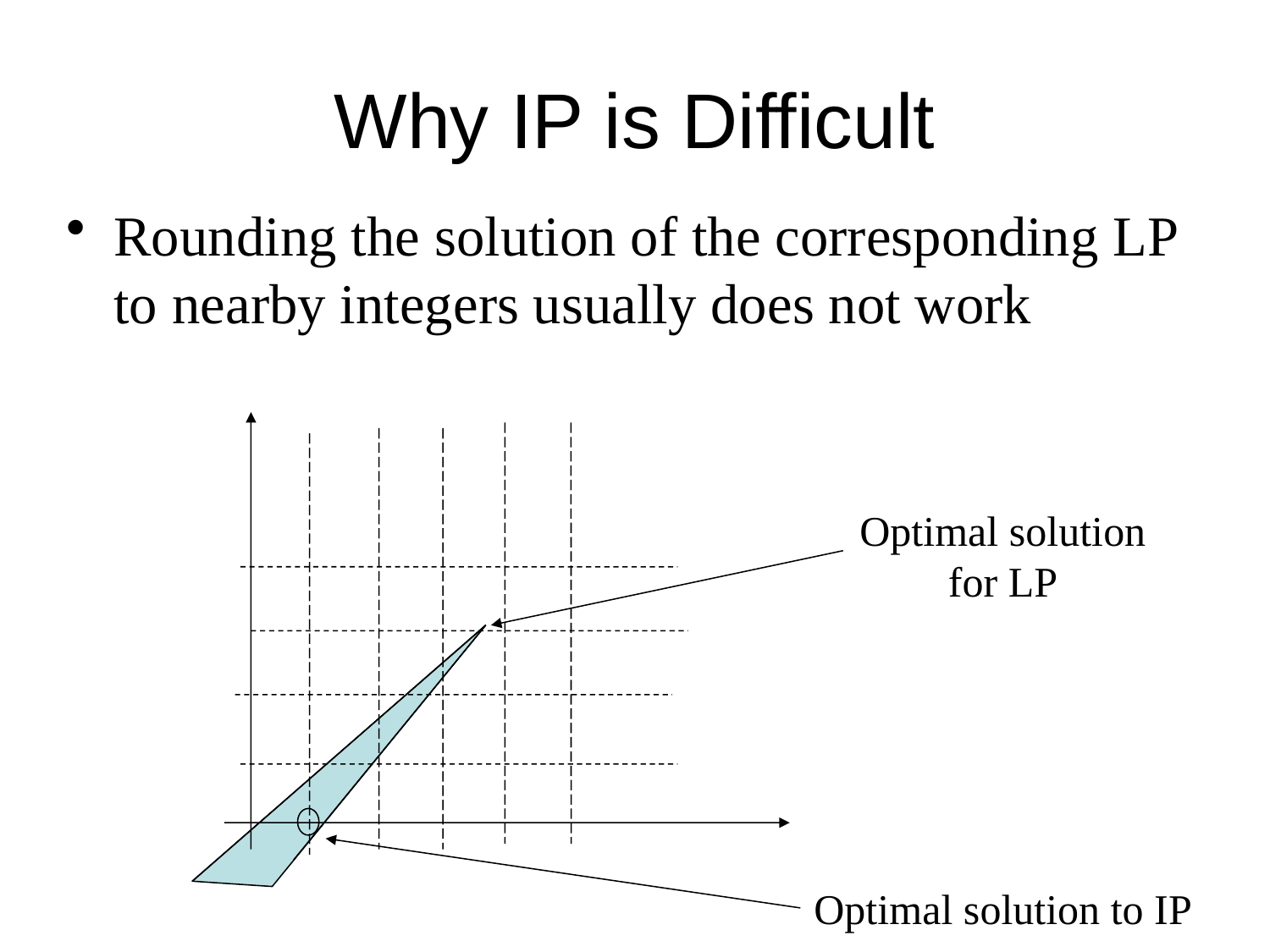

# Why IP is Difficult
Rounding the solution of the corresponding LP to nearby integers usually does not work

Optimal solution for LP

Optimal solution to IP